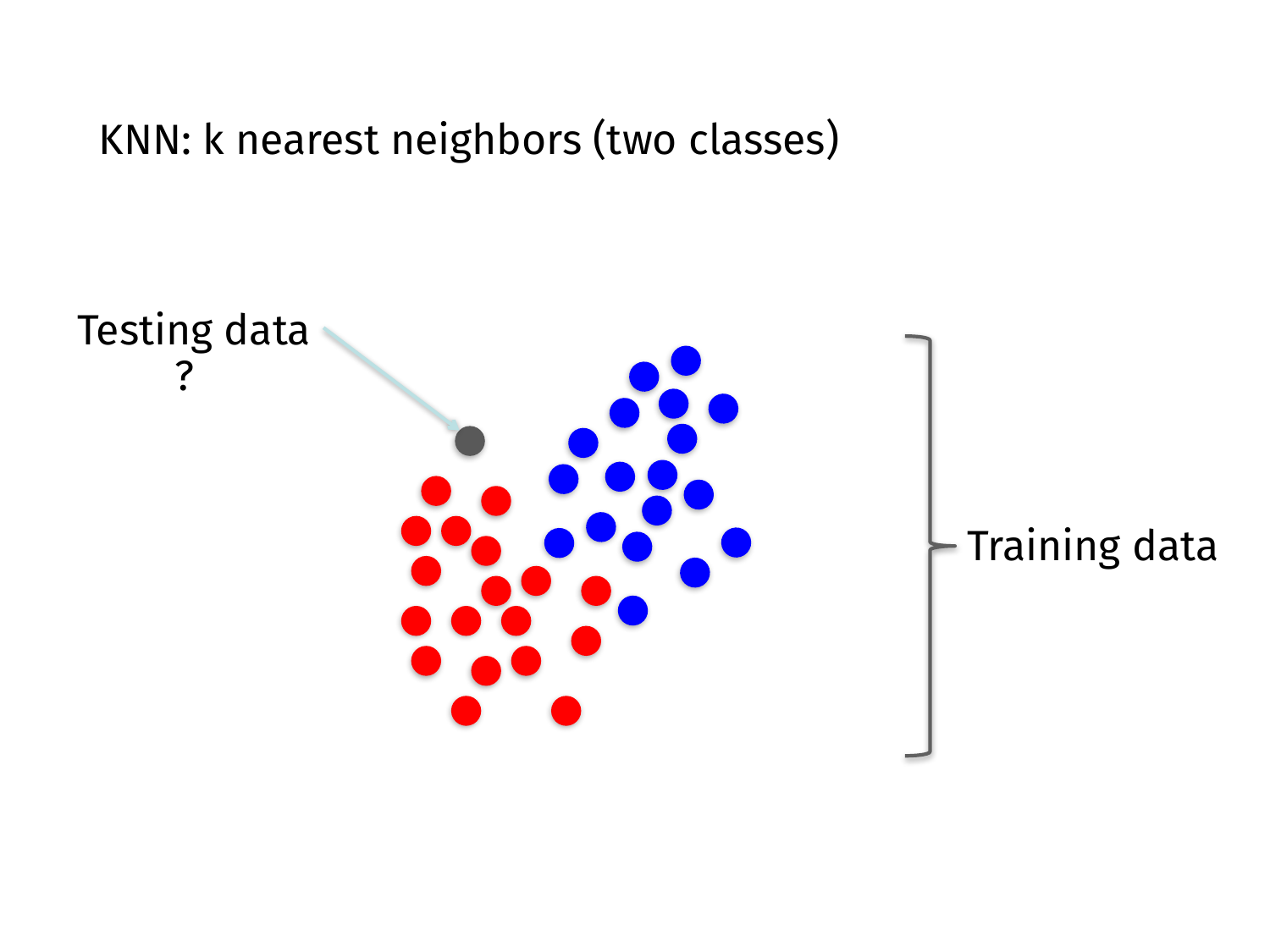

KNN: k nearest neighbors (two classes)
Testing data

?

Training data